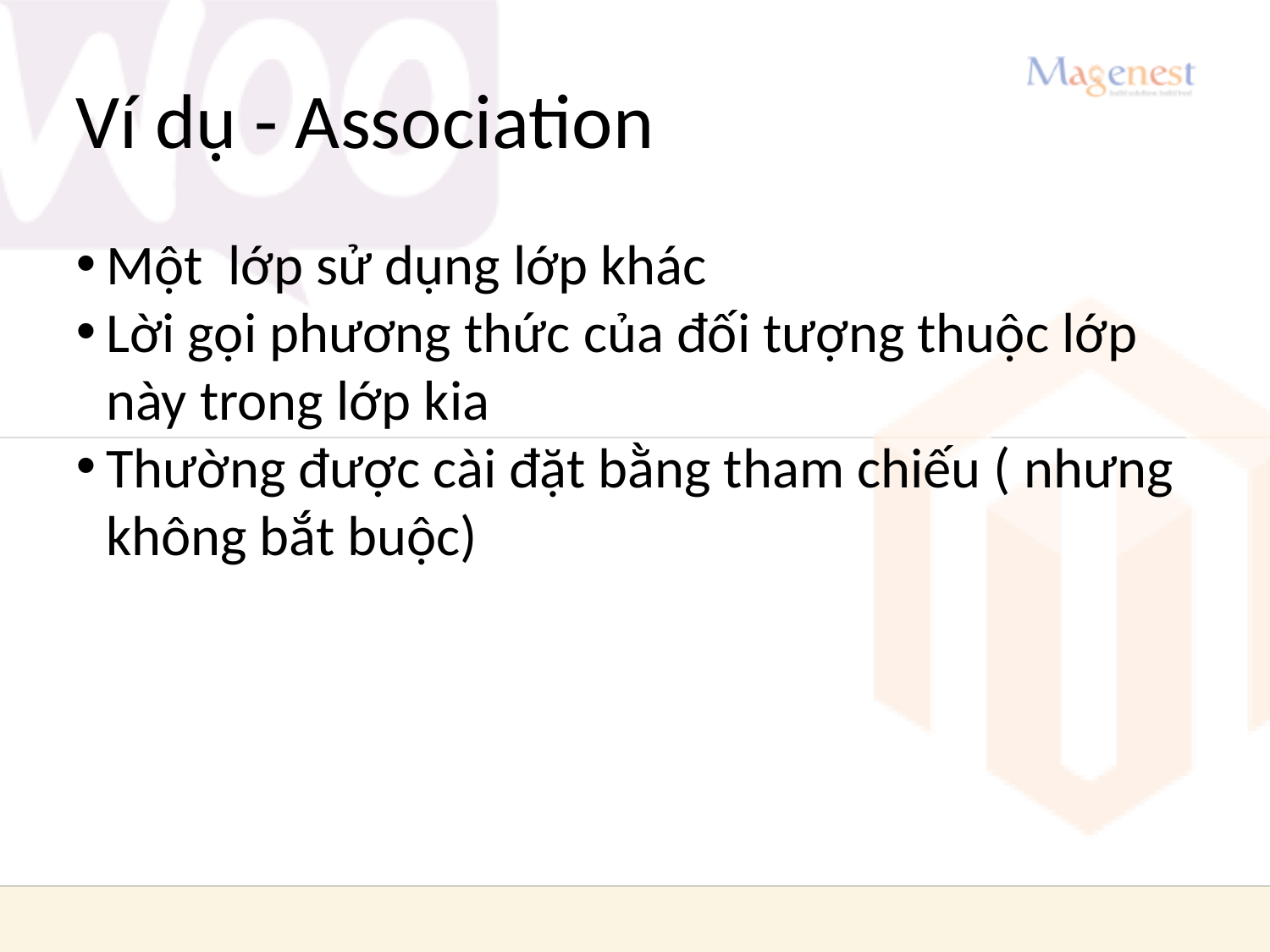

Ví dụ - Association
Một  lớp sử dụng lớp khác
Lời gọi phương thức của đối tượng thuộc lớp này trong lớp kia
Thường được cài đặt bằng tham chiếu ( nhưng không bắt buộc)